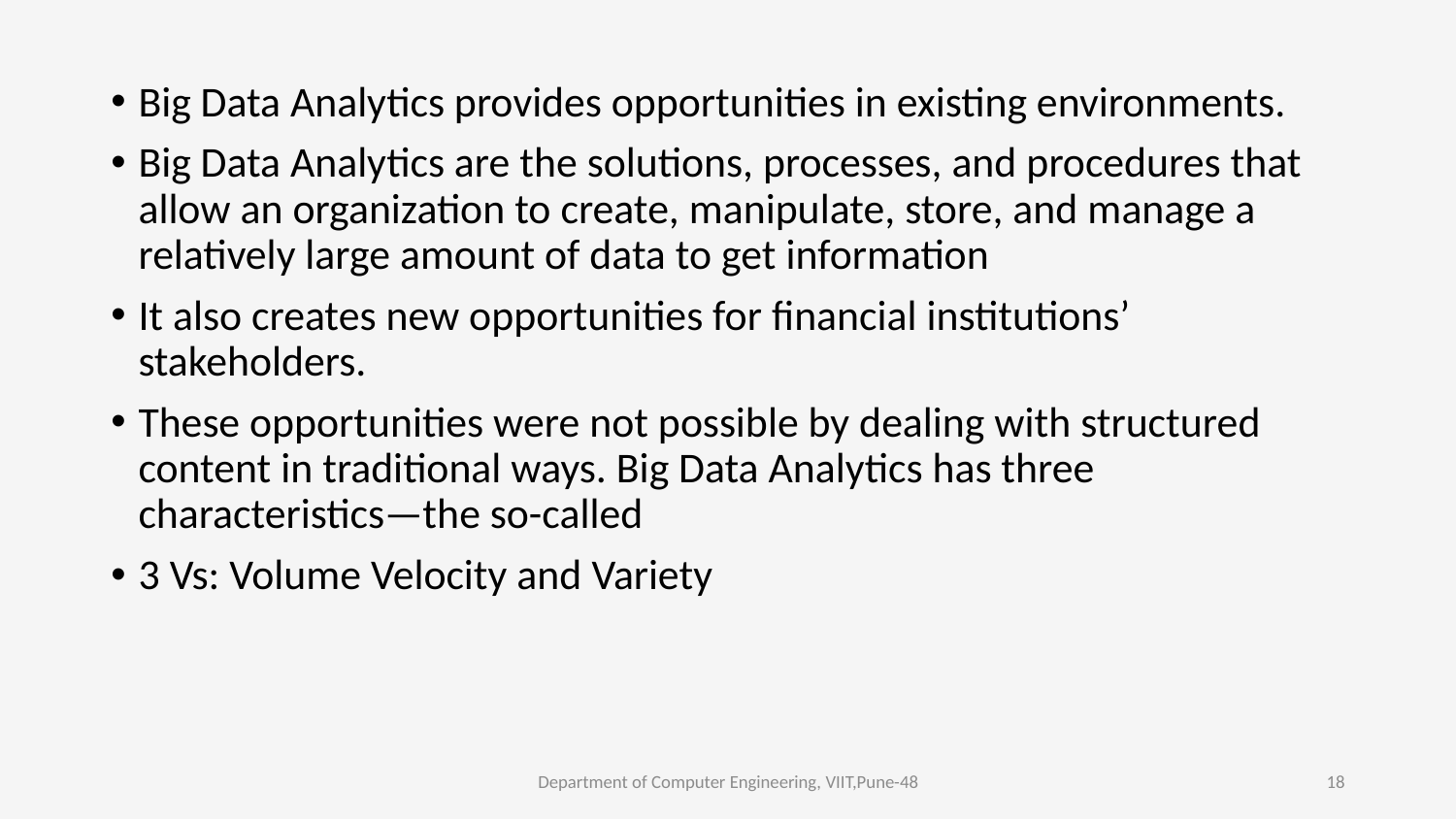

Big Data Analytics provides opportunities in existing environments.
Big Data Analytics are the solutions, processes, and procedures that allow an organization to create, manipulate, store, and manage a relatively large amount of data to get information
It also creates new opportunities for financial institutions’ stakeholders.
These opportunities were not possible by dealing with structured content in traditional ways. Big Data Analytics has three characteristics—the so-called
3 Vs: Volume Velocity and Variety

Department of Computer Engineering, VIIT,Pune-48
18